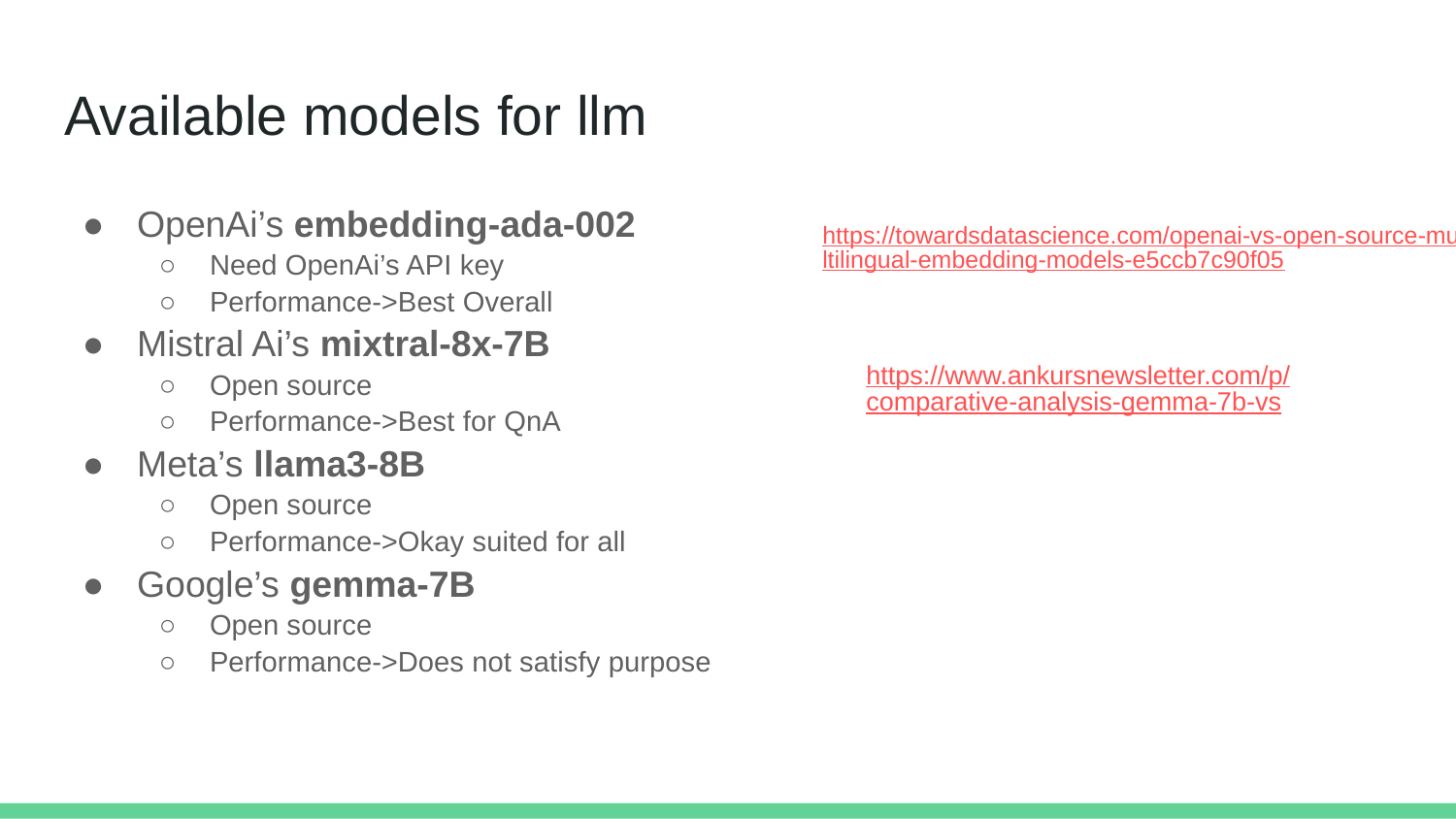

# Available models for llm
OpenAi’s embedding-ada-002
Need OpenAi’s API key
Performance->Best Overall
Mistral Ai’s mixtral-8x-7B
Open source
Performance->Best for QnA
Meta’s llama3-8B
Open source
Performance->Okay suited for all
Google’s gemma-7B
Open source
Performance->Does not satisfy purpose
https://towardsdatascience.com/openai-vs-open-source-multilingual-embedding-models-e5ccb7c90f05
https://www.ankursnewsletter.com/p/comparative-analysis-gemma-7b-vs